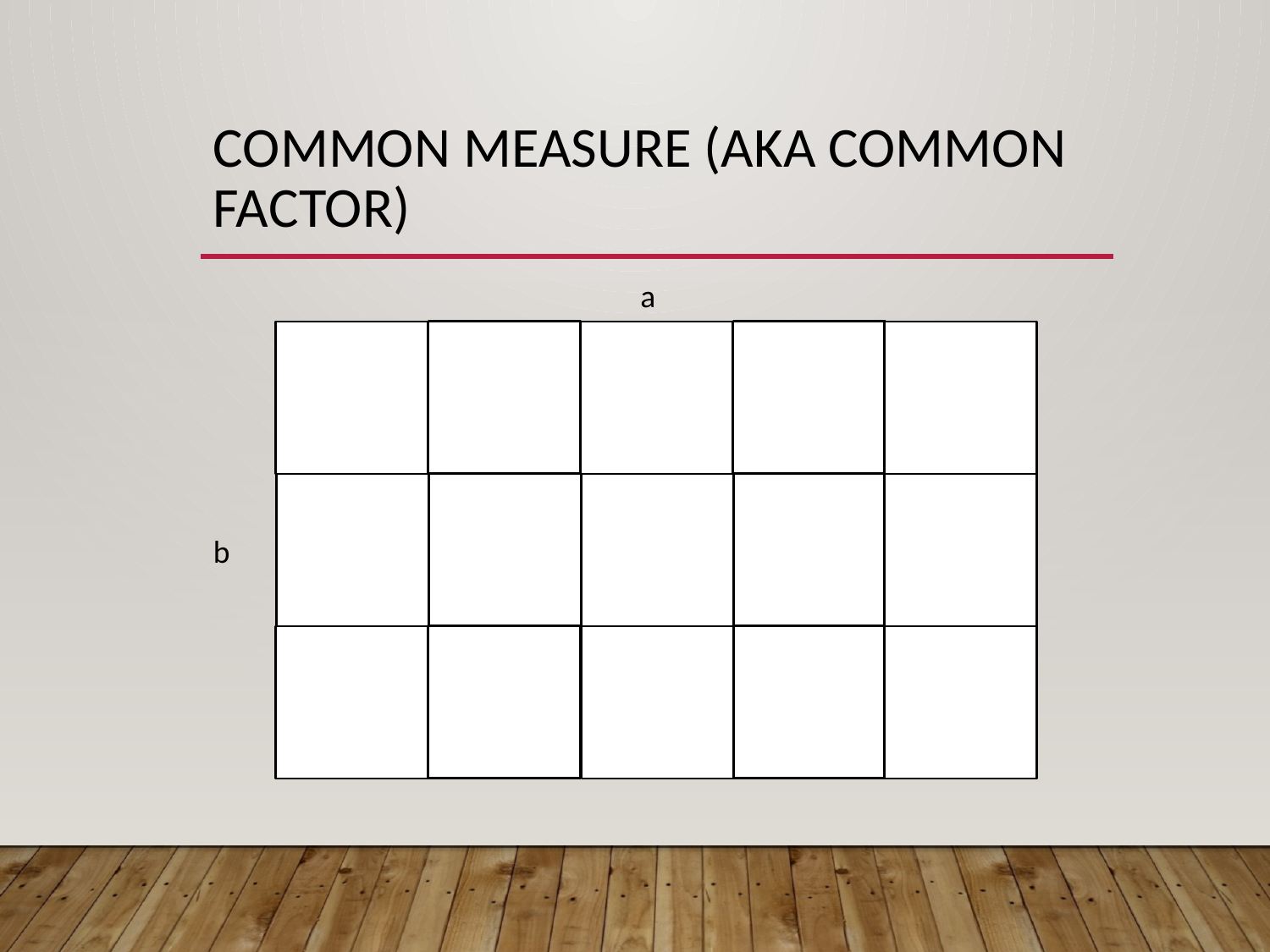

# Common Measure (AKA common factor)
a

b